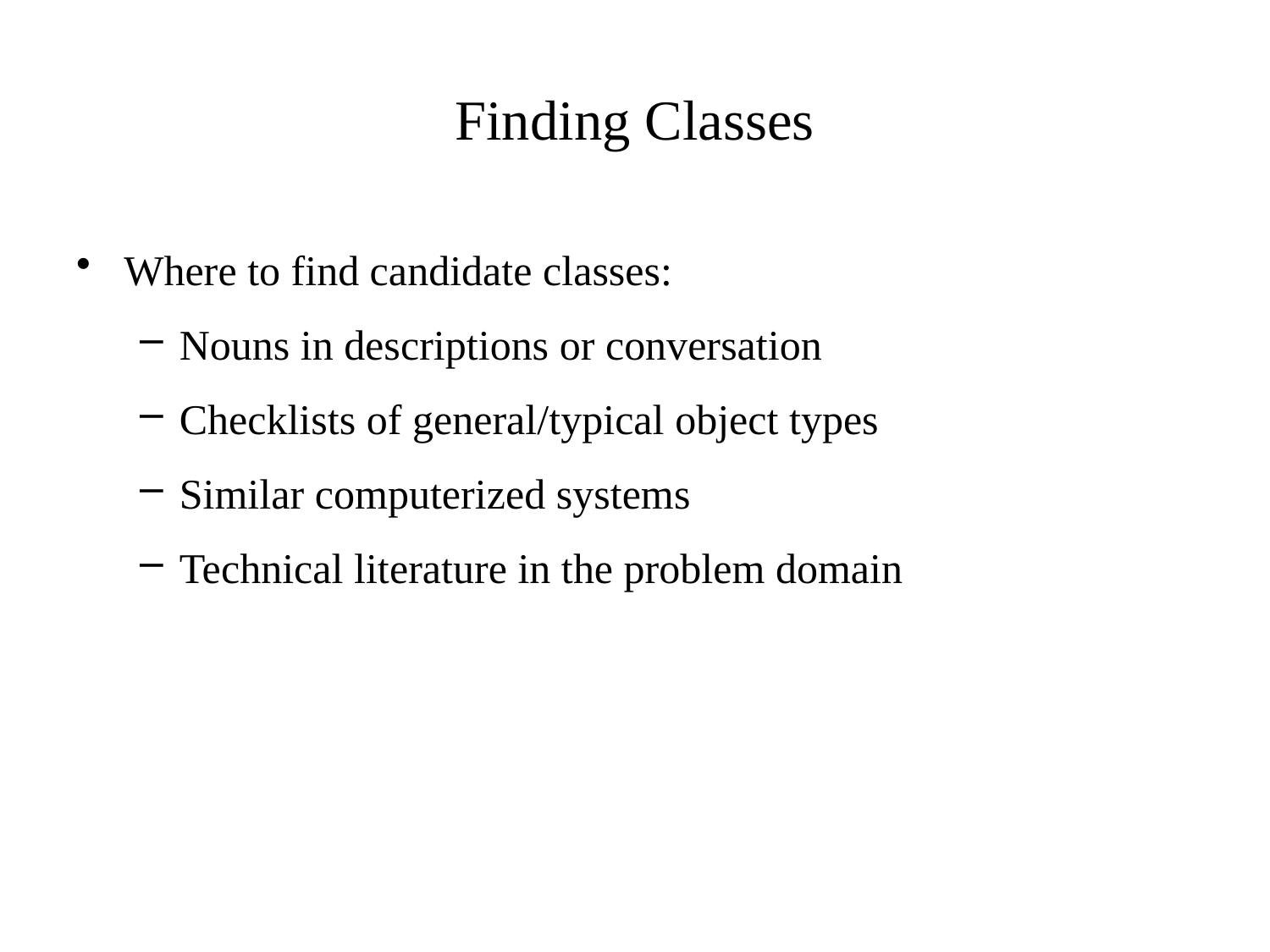

# Finding Classes
Where to find candidate classes:
Nouns in descriptions or conversation
Checklists of general/typical object types
Similar computerized systems
Technical literature in the problem domain